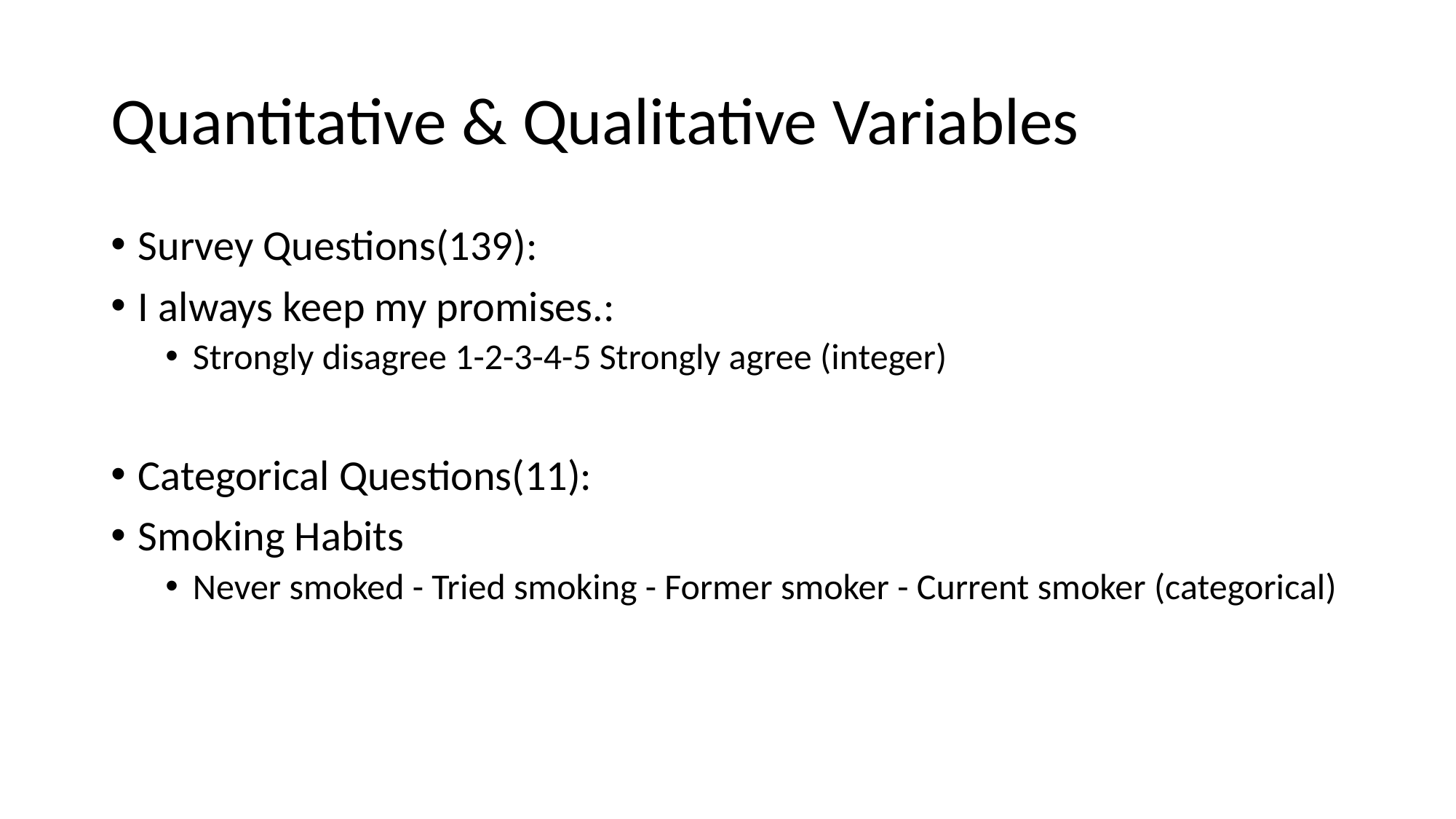

# Quantitative & Qualitative Variables
Survey Questions(139):
I always keep my promises.:
Strongly disagree 1-2-3-4-5 Strongly agree (integer)

Categorical Questions(11):
Smoking Habits
Never smoked - Tried smoking - Former smoker - Current smoker (categorical)